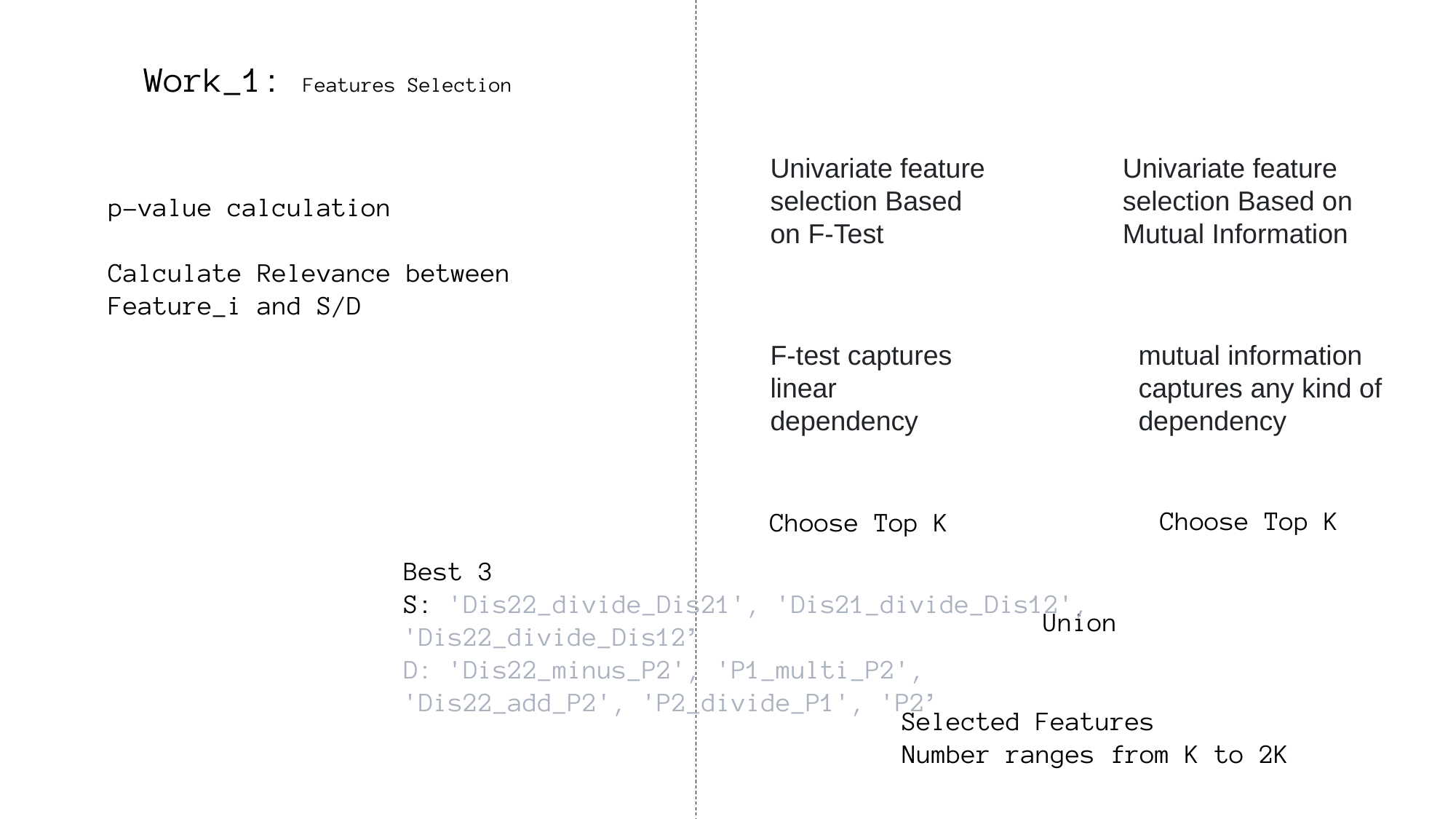

Work_1: Features Selection
Univariate feature selection Based on F-Test
Univariate feature selection Based on Mutual Information
p-value calculation

Calculate Relevance between Feature_i and S/D
F-test captures
linear dependency
mutual information captures any kind of dependency
Choose Top K
Choose Top K
Best 3
S: 'Dis22_divide_Dis21', 'Dis21_divide_Dis12', 'Dis22_divide_Dis12’
D: 'Dis22_minus_P2', 'P1_multi_P2', 'Dis22_add_P2', 'P2_divide_P1', 'P2’
Union
Selected Features
Number ranges from K to 2K